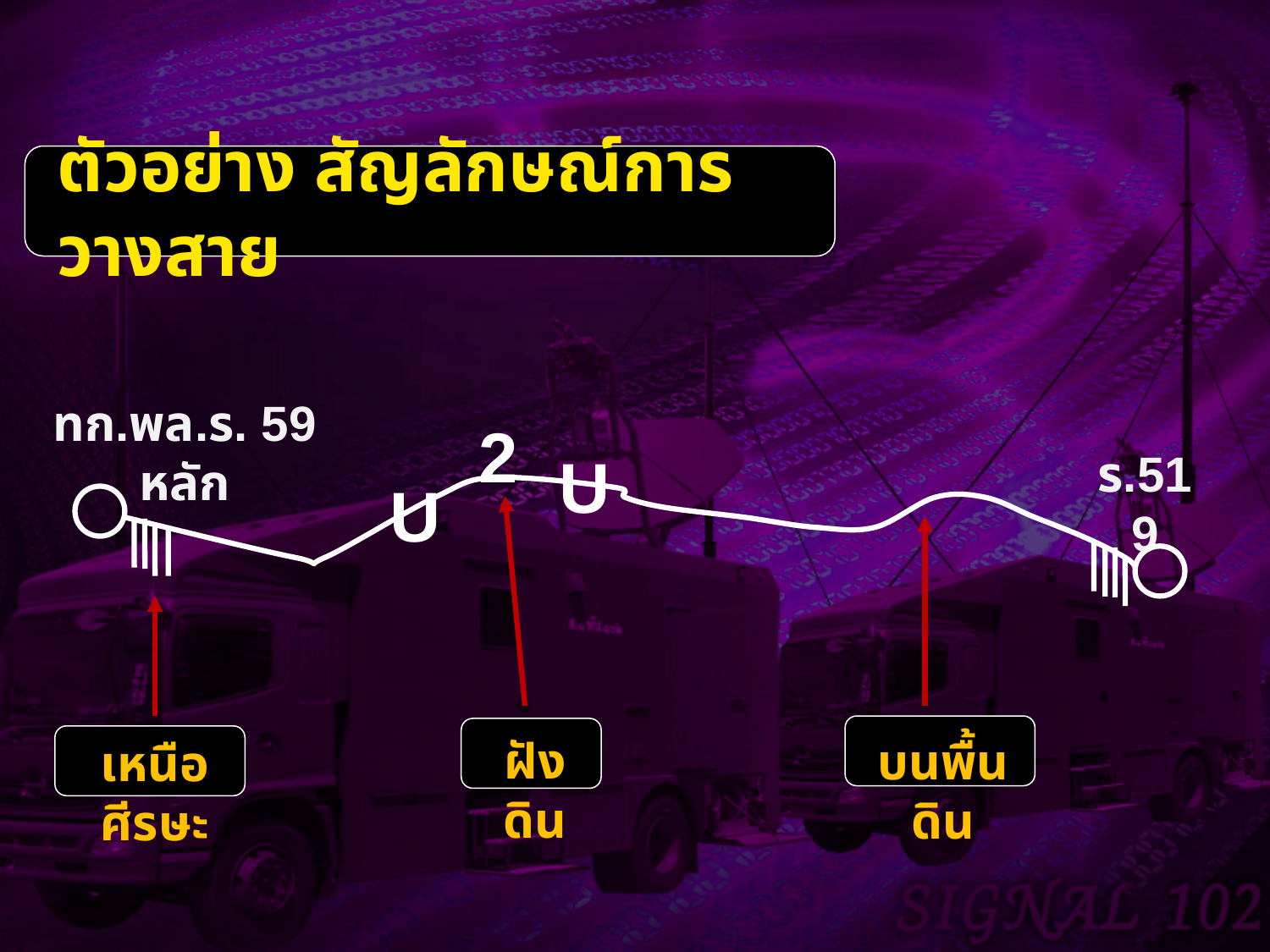

ตัวอย่าง สัญลักษณ์การวางสาย
ทก.พล.ร. 59 หลัก
2
U
ร.519
U

ฝังดิน
บนพื้นดิน

เหนือศีรษะ